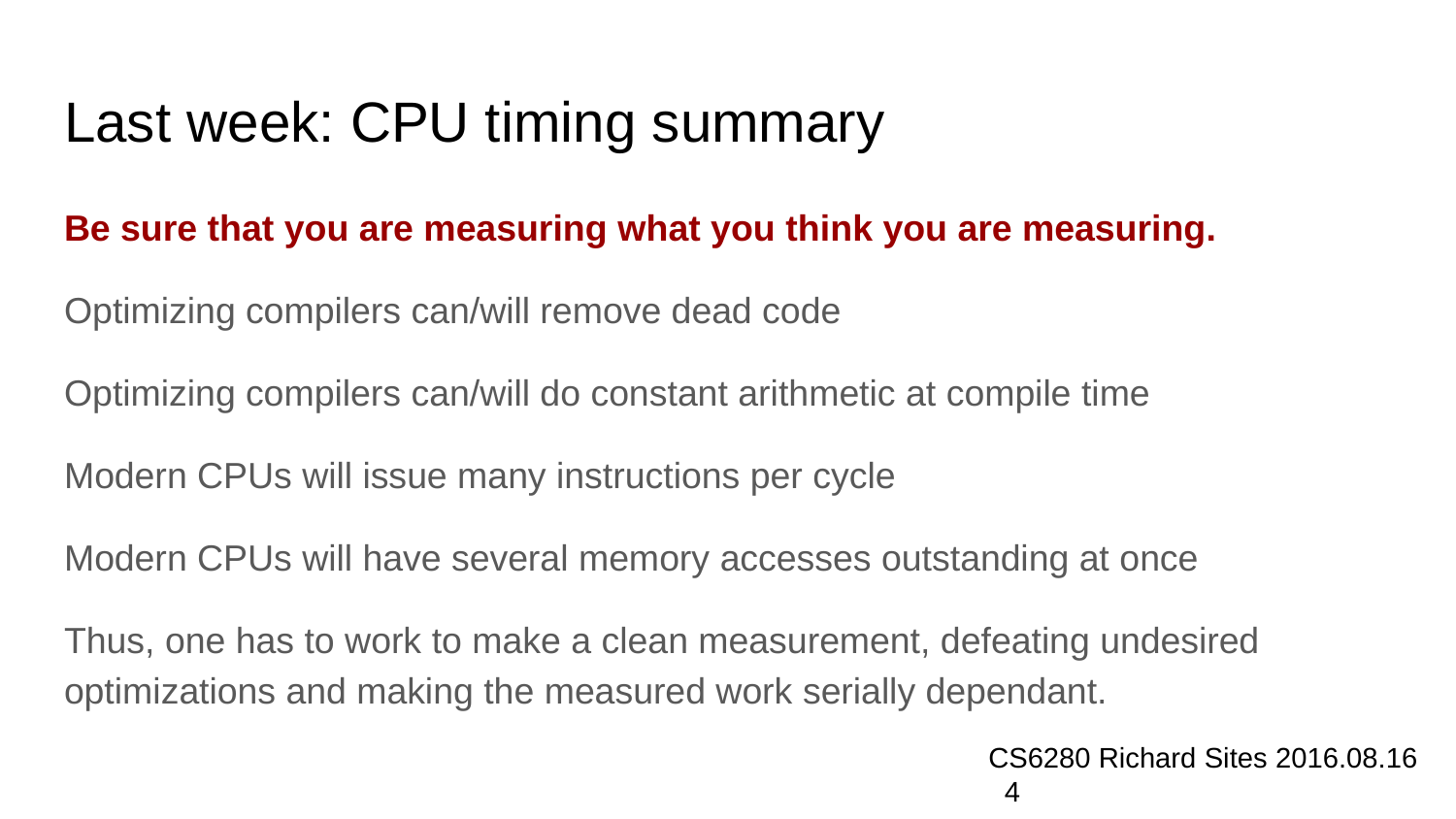

# Last week: CPU timing summary
Be sure that you are measuring what you think you are measuring.
Optimizing compilers can/will remove dead code
Optimizing compilers can/will do constant arithmetic at compile time
Modern CPUs will issue many instructions per cycle
Modern CPUs will have several memory accesses outstanding at once
Thus, one has to work to make a clean measurement, defeating undesired optimizations and making the measured work serially dependant.

CS6280 Richard Sites 2016.08.16   4